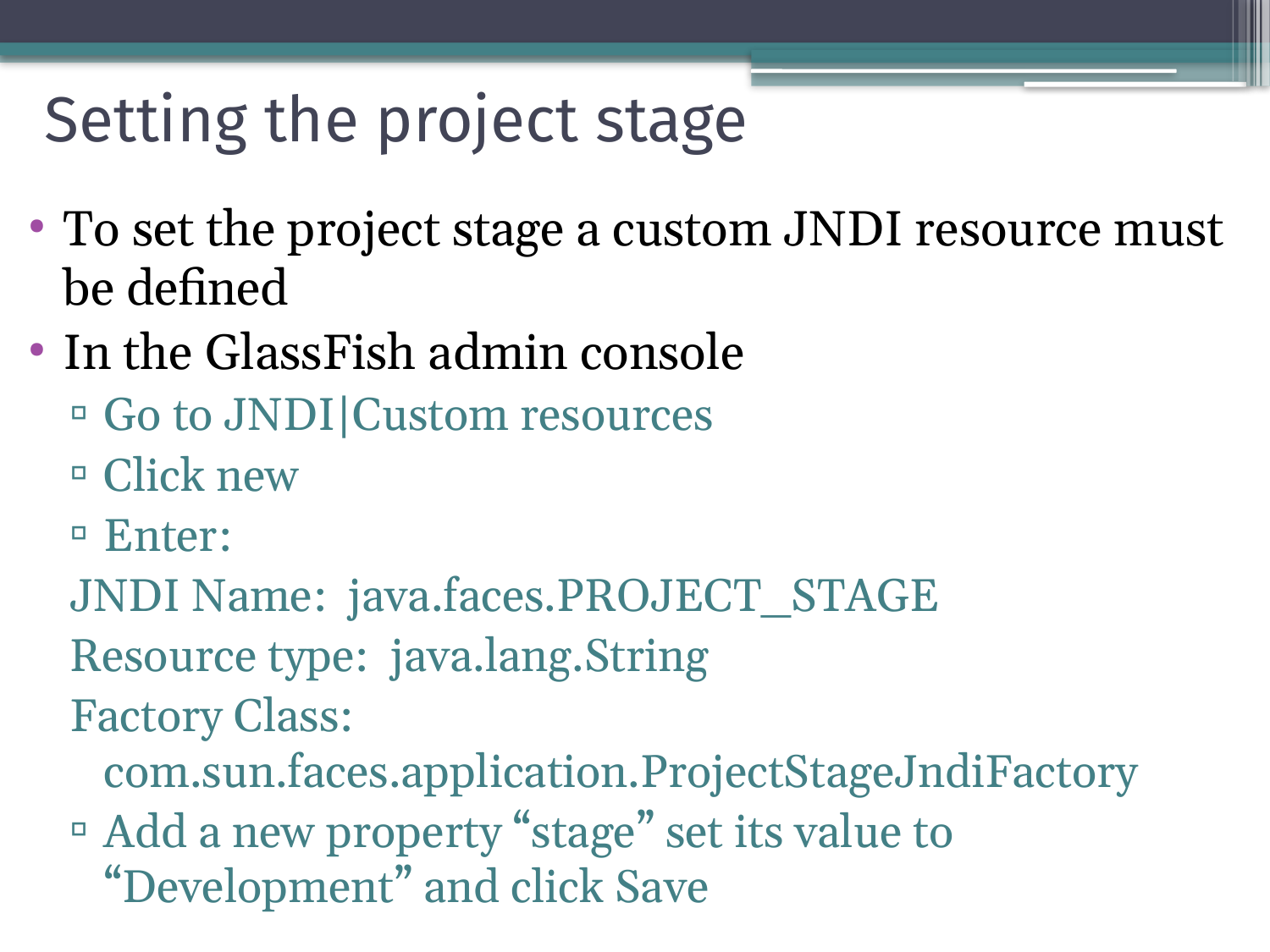

# Setting the project stage
To set the project stage a custom JNDI resource must be defined
In the GlassFish admin console
Go to JNDI|Custom resources
Click new
Enter:
JNDI Name:  java.faces.PROJECT_STAGE
Resource type:  java.lang.String
Factory Class: com.sun.faces.application.ProjectStageJndiFactory
Add a new property “stage” set its value to “Development” and click Save